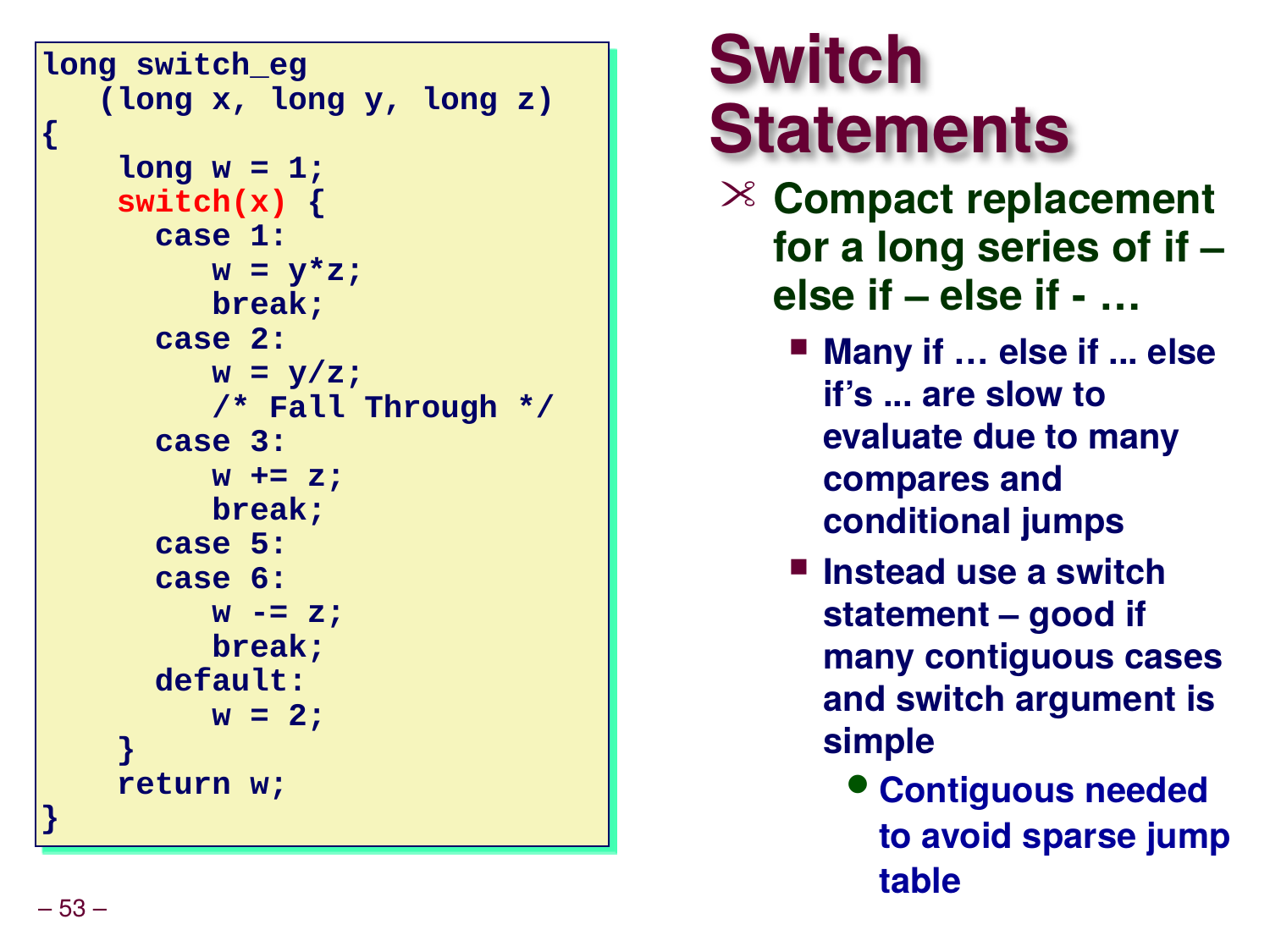

# Switch Statements
long switch_eg
   (long x, long y, long z)
{
    long w = 1;
    switch(x) {
      case 1:
         w = y*z;
         break;
      case 2:
         w = y/z;
         /* Fall Through */
      case 3:
         w += z;
         break;
      case 5:
      case 6:
         w -= z;
         break;
      default:
         w = 2;
    }
    return w;
}
Compact replacement for a long series of if – else if – else if - …
Many if … else if ... else if’s ... are slow to evaluate due to many compares and conditional jumps
Instead use a switch statement – good if many contiguous cases and switch argument is simple
Contiguous needed to avoid sparse jump table